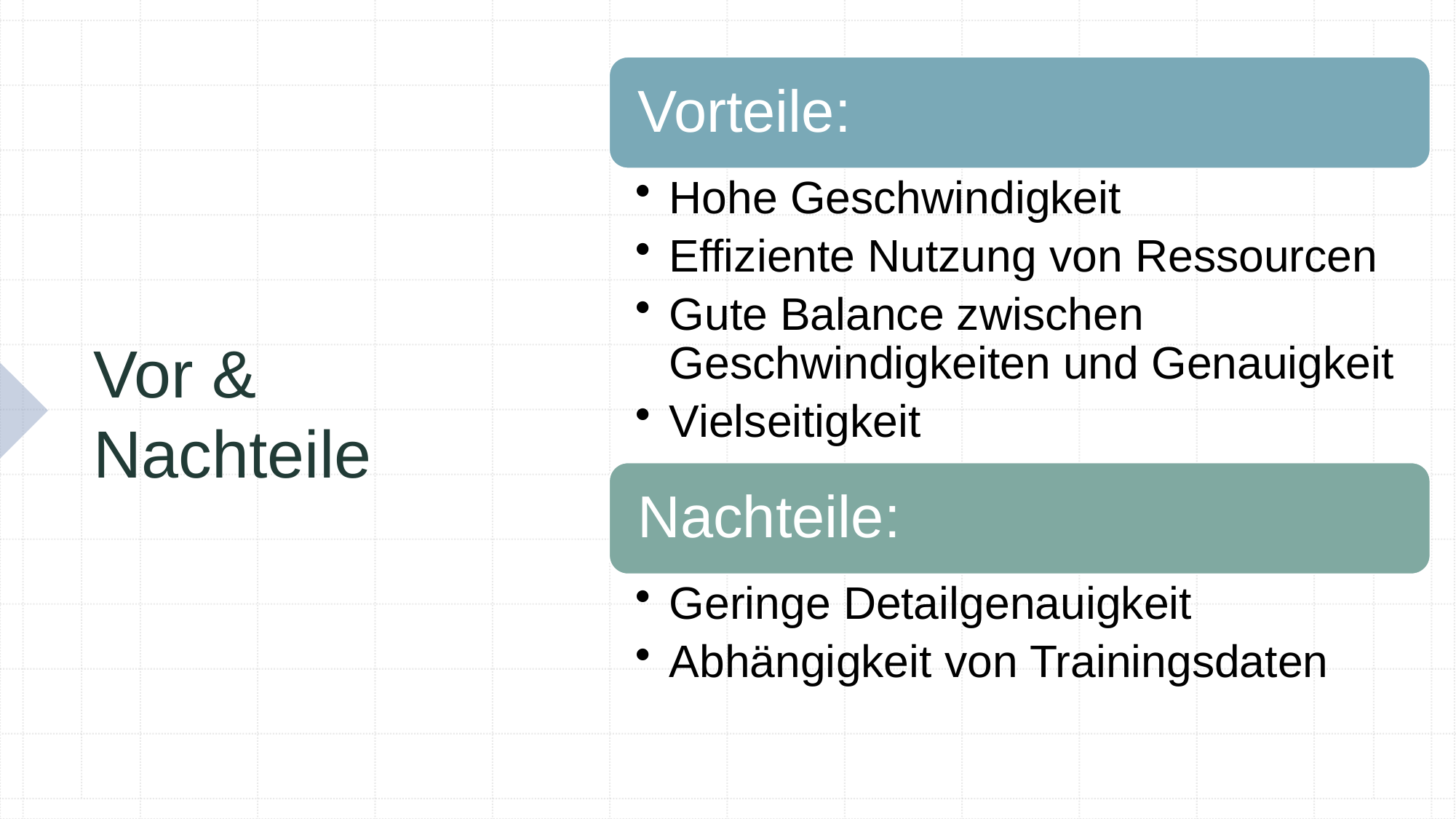

Vorteile:
Hohe Geschwindigkeit
Effiziente Nutzung von Ressourcen
Gute Balance zwischen Geschwindigkeiten und Genauigkeit
Vielseitigkeit
Nachteile:
Geringe Detailgenauigkeit
Abhängigkeit von Trainingsdaten
# Vor & Nachteile